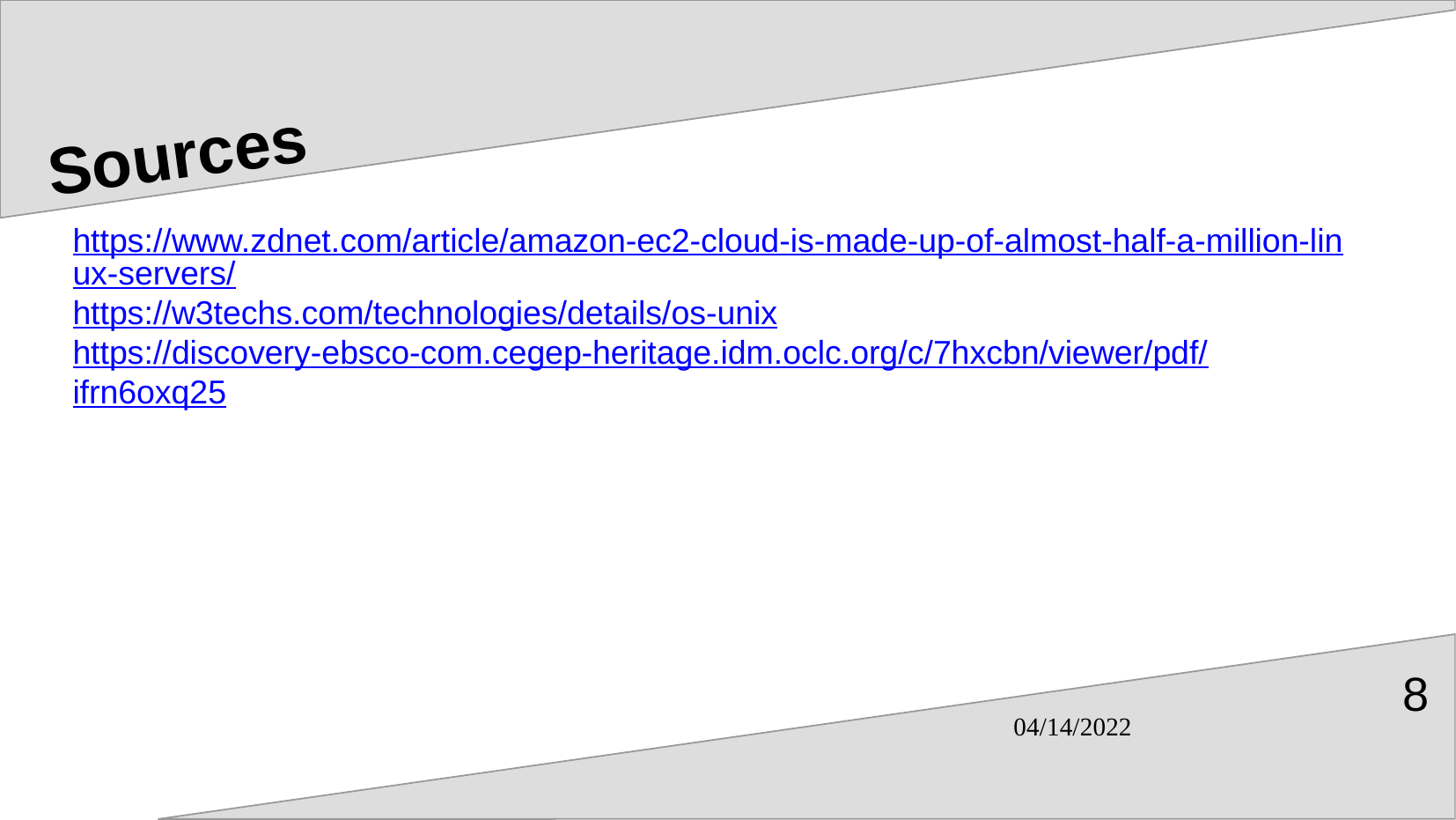

# Sources
https://www.zdnet.com/article/amazon-ec2-cloud-is-made-up-of-almost-half-a-million-linux-servers/
https://w3techs.com/technologies/details/os-unix
https://discovery-ebsco-com.cegep-heritage.idm.oclc.org/c/7hxcbn/viewer/pdf/ifrn6oxq25
8
04/14/2022